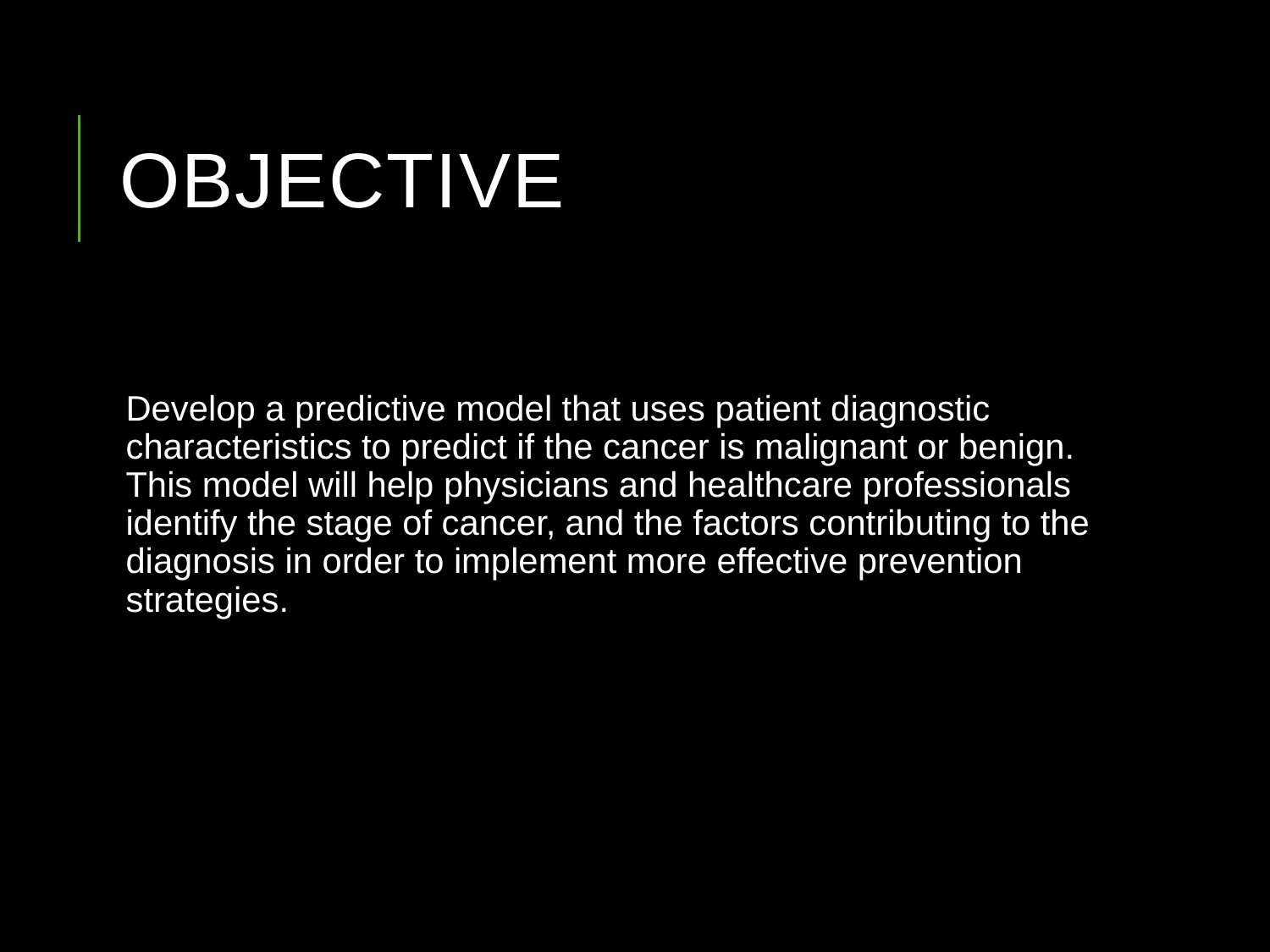

# Objective

Develop a predictive model that uses patient diagnostic characteristics to predict if the cancer is malignant or benign. This model will help physicians and healthcare professionals identify the stage of cancer, and the factors contributing to the diagnosis in order to implement more effective prevention strategies.